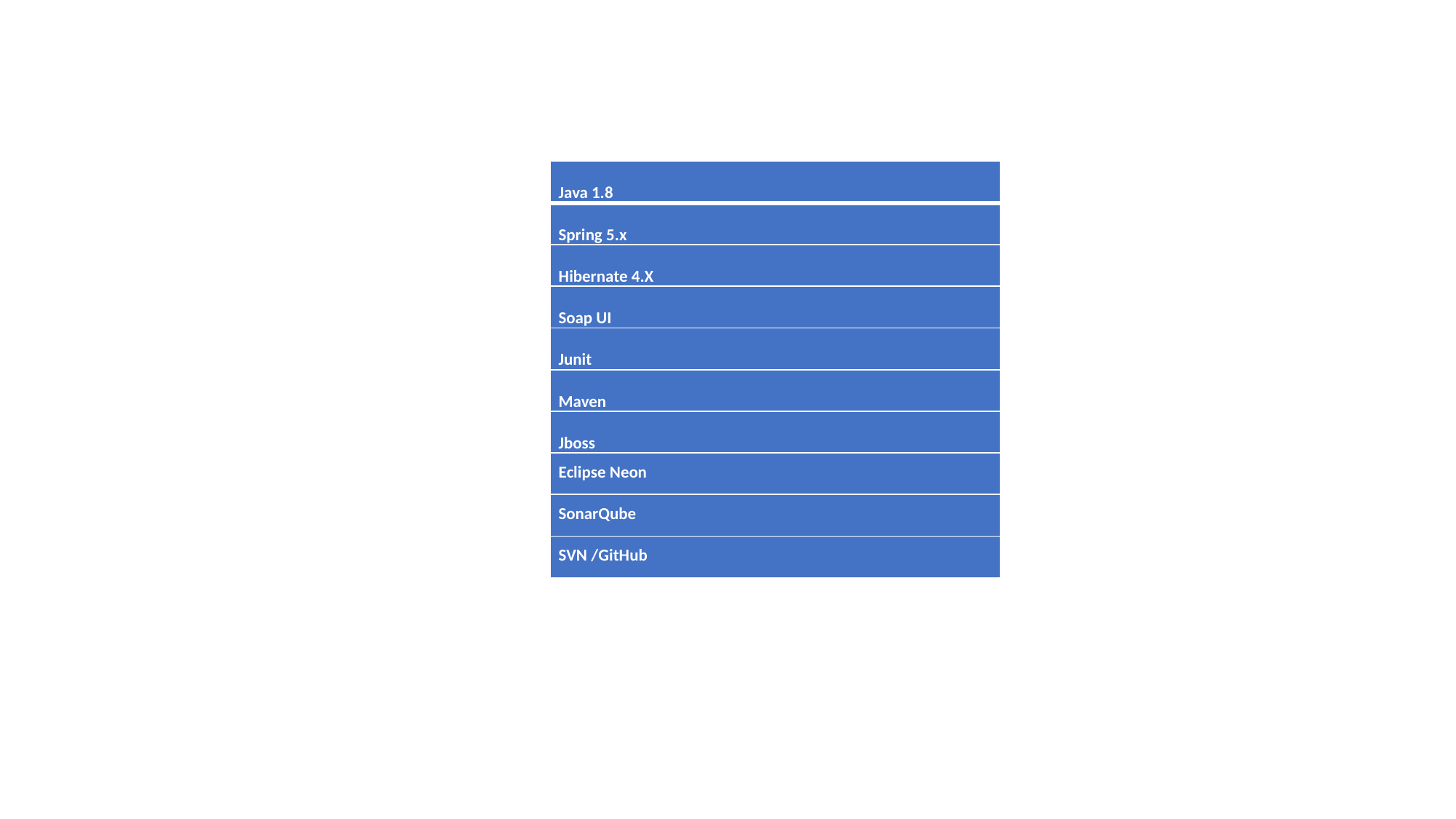

| Java 1.8 |
| --- |
| Spring 5.x |
| Hibernate 4.X |
| Soap UI |
| Junit |
| Maven |
| Jboss |
| Eclipse Neon |
| SonarQube |
| SVN /GitHub |